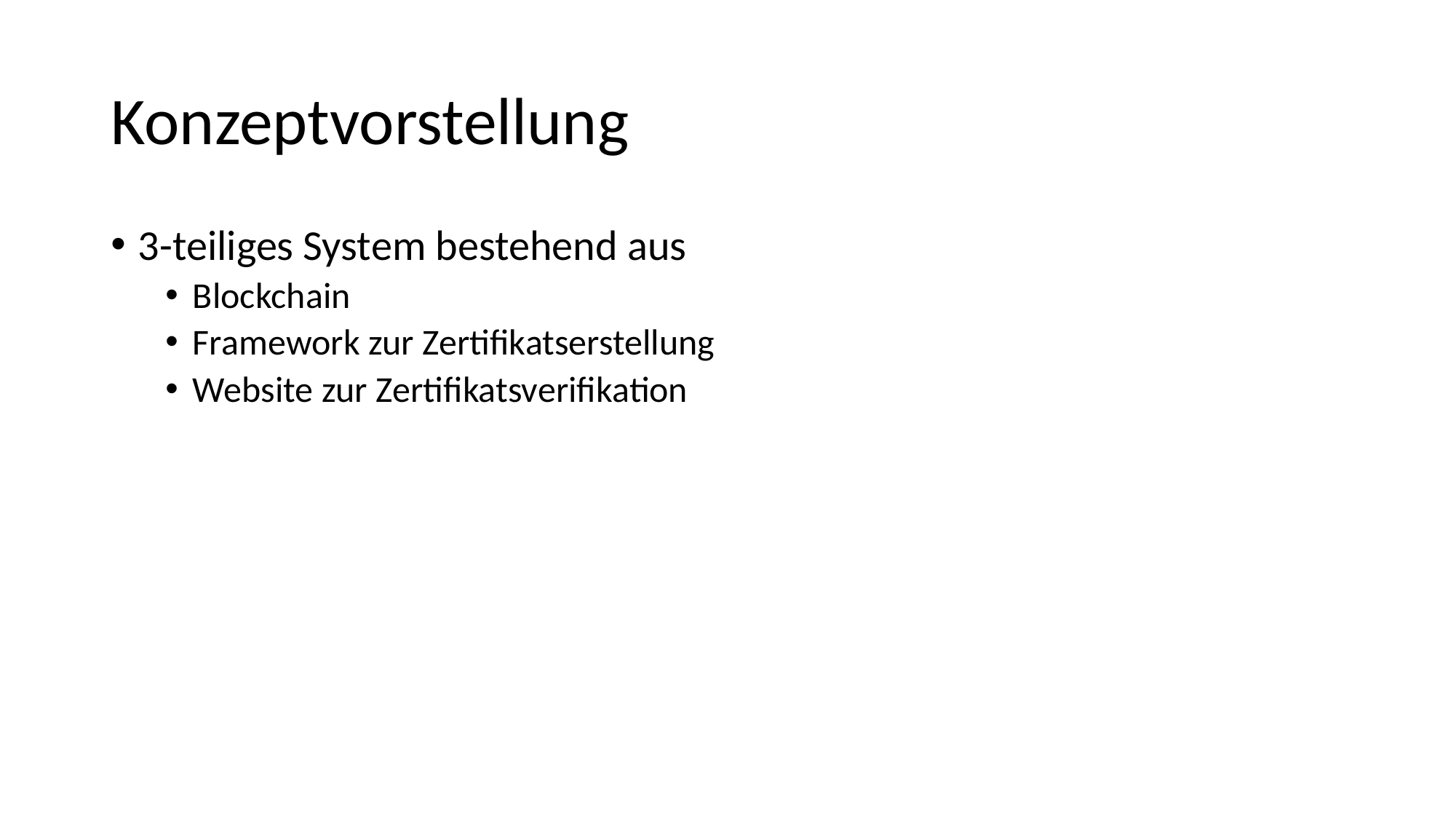

# Konzeptvorstellung
3-teiliges System bestehend aus
Blockchain
Framework zur Zertifikatserstellung
Website zur Zertifikatsverifikation